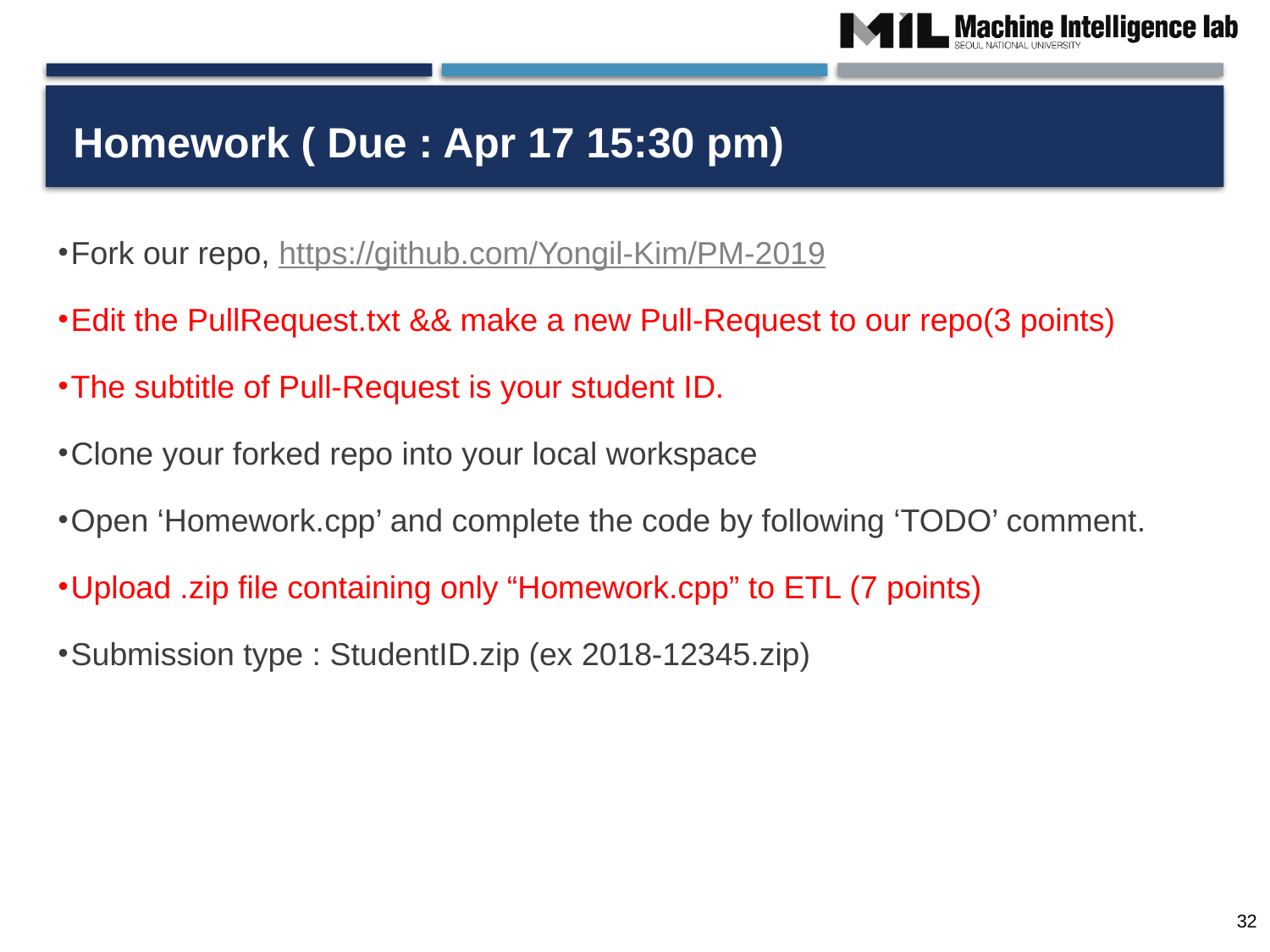

# Homework ( Due : Apr 17 15:30 pm)
Fork our repo, https://github.com/Yongil-Kim/PM-2019
Edit the PullRequest.txt && make a new Pull-Request to our repo(3 points)
The subtitle of Pull-Request is your student ID.
Clone your forked repo into your local workspace
Open ‘Homework.cpp’ and complete the code by following ‘TODO’ comment.
Upload .zip file containing only “Homework.cpp” to ETL (7 points)
Submission type : StudentID.zip (ex 2018-12345.zip)

32